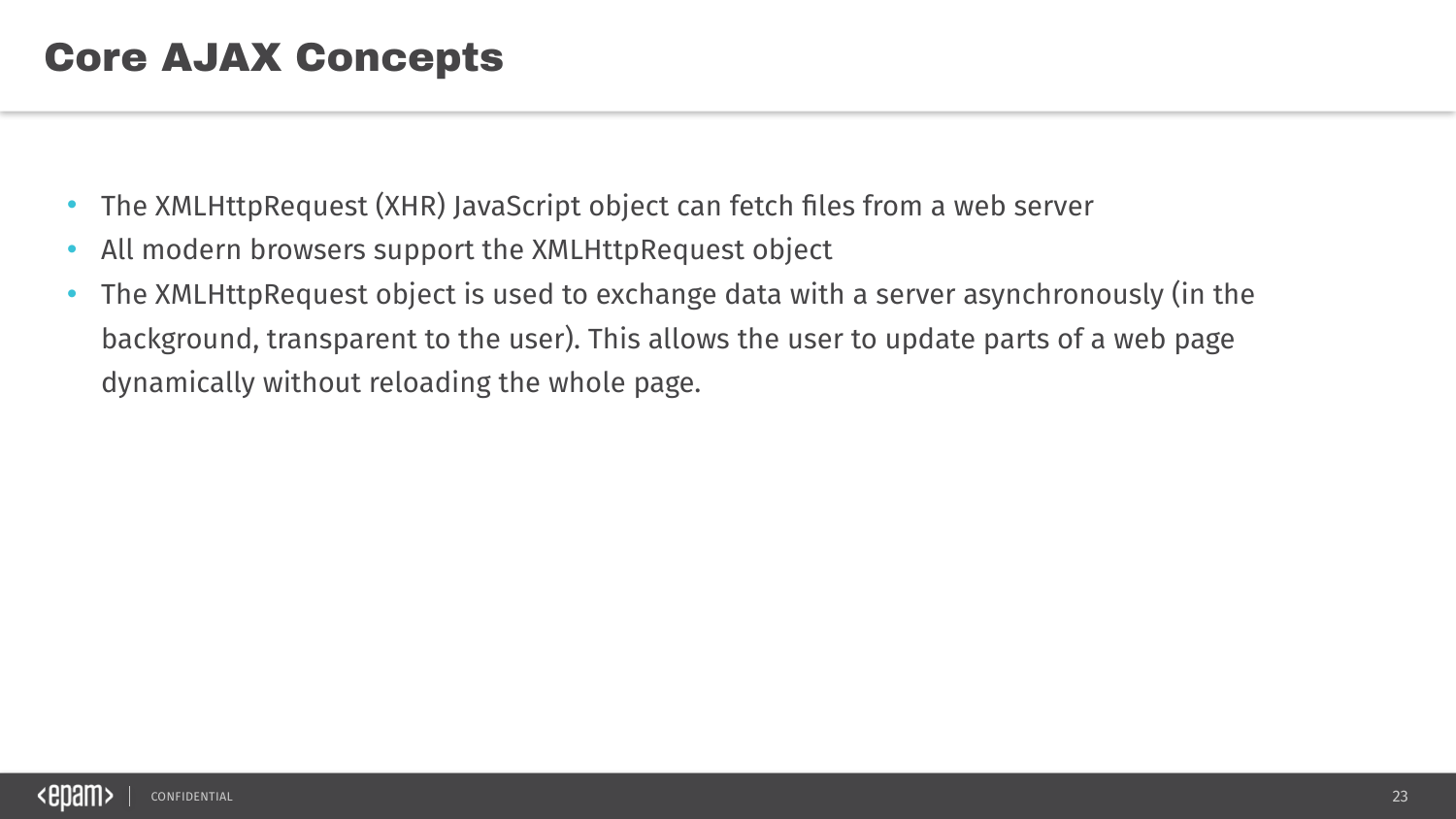

Core AJAX Concepts

The XMLHttpRequest (XHR) JavaScript object can fetch files from a web server
All modern browsers support the XMLHttpRequest object
The XMLHttpRequest object is used to exchange data with a server asynchronously (in the background, transparent to the user). This allows the user to update parts of a web page dynamically without reloading the whole page.